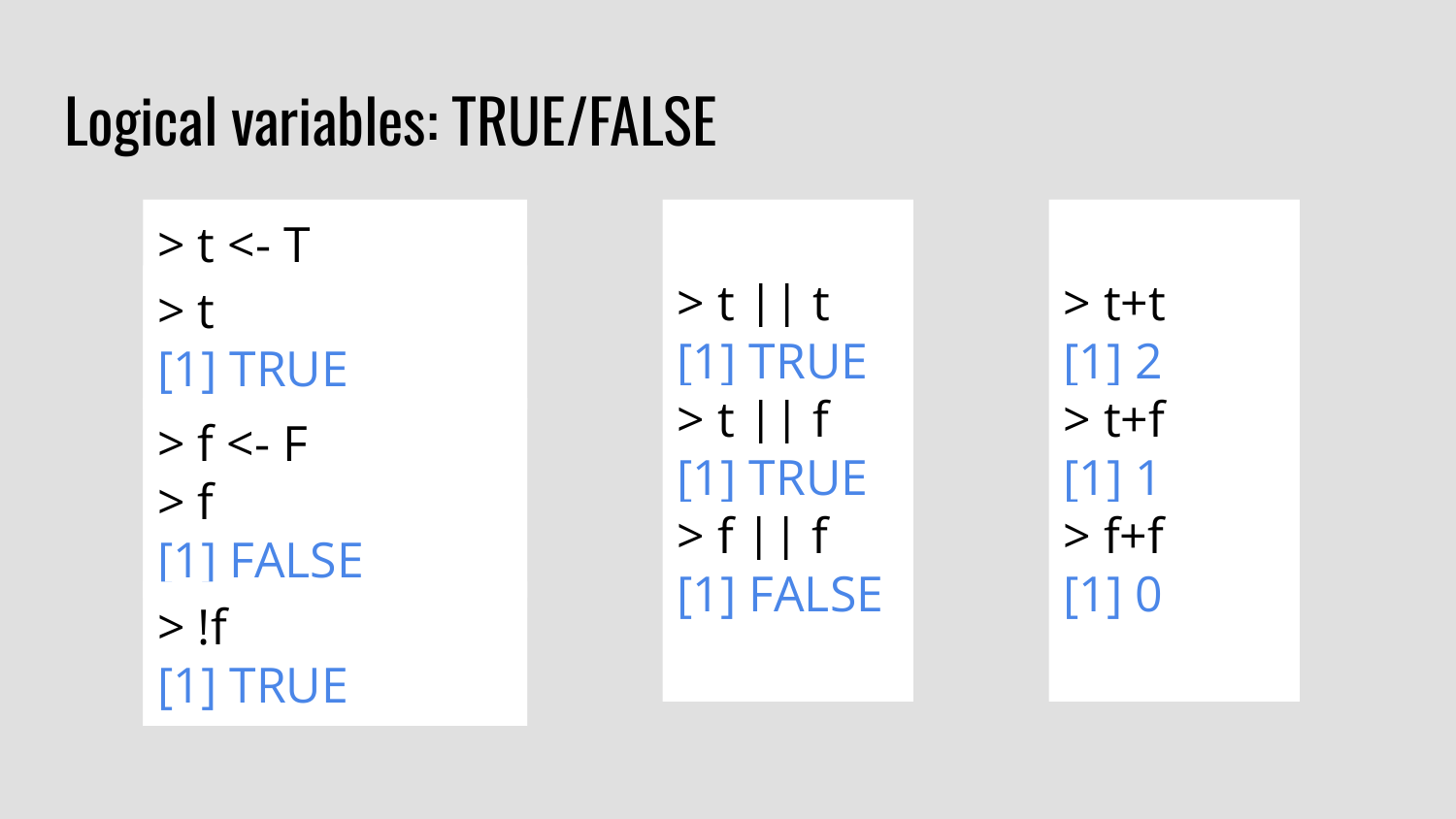

# Logical variables: TRUE/FALSE
> t <- T

> t || t
[1] TRUE
> t || f
[1] TRUE
> f || f
[1] FALSE

> t+t
[1] 2
> t+f
[1] 1
> f+f
[1] 0

> t
[1] TRUE

> f <- F
> f
[1] FALSE

> !f
[1] TRUE